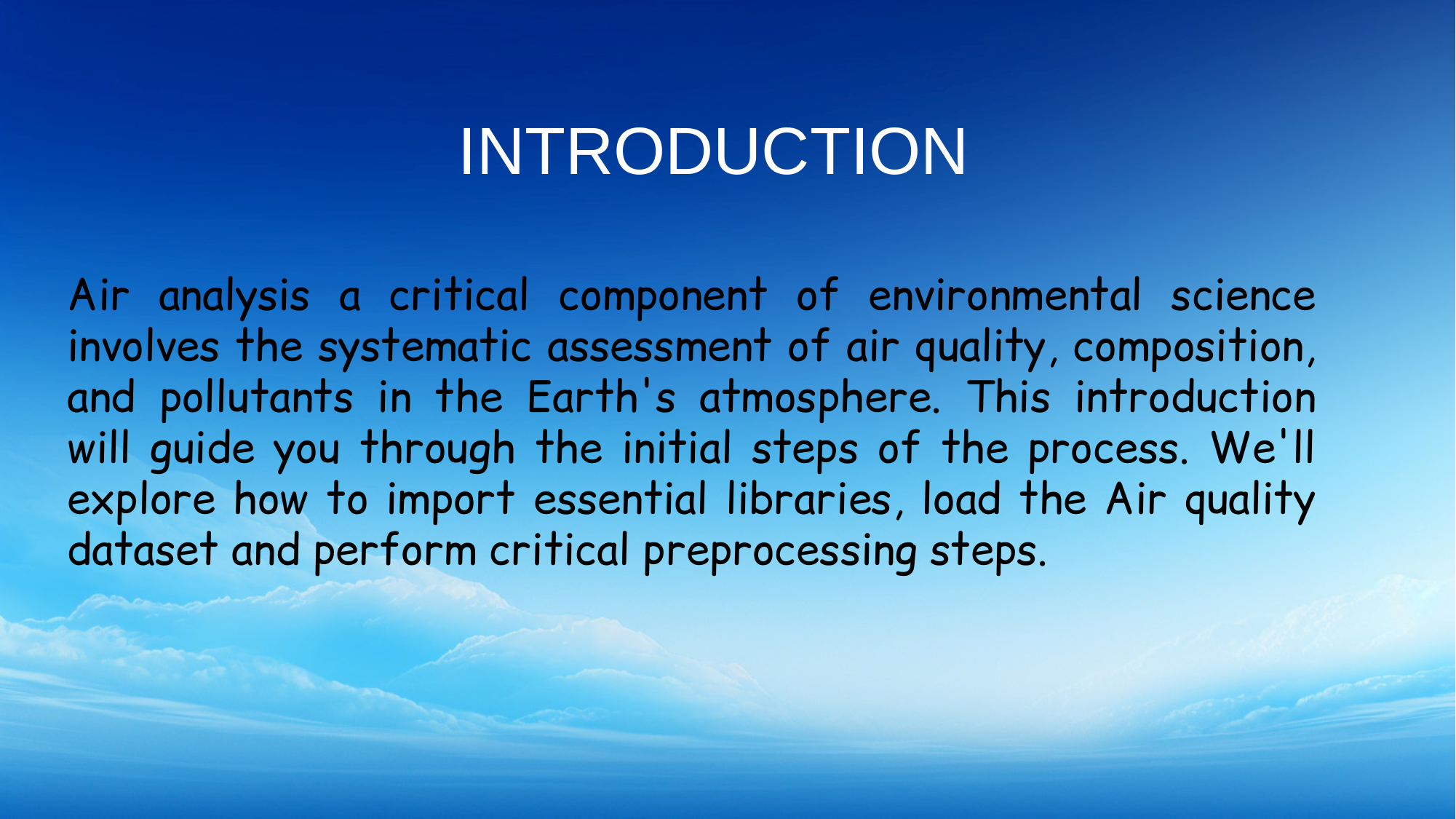

INTRODUCTION
Air analysis a critical component of environmental science involves the systematic assessment of air quality, composition, and pollutants in the Earth's atmosphere. This introduction will guide you through the initial steps of the process. We'll explore how to import essential libraries, load the Air quality dataset and perform critical preprocessing steps.